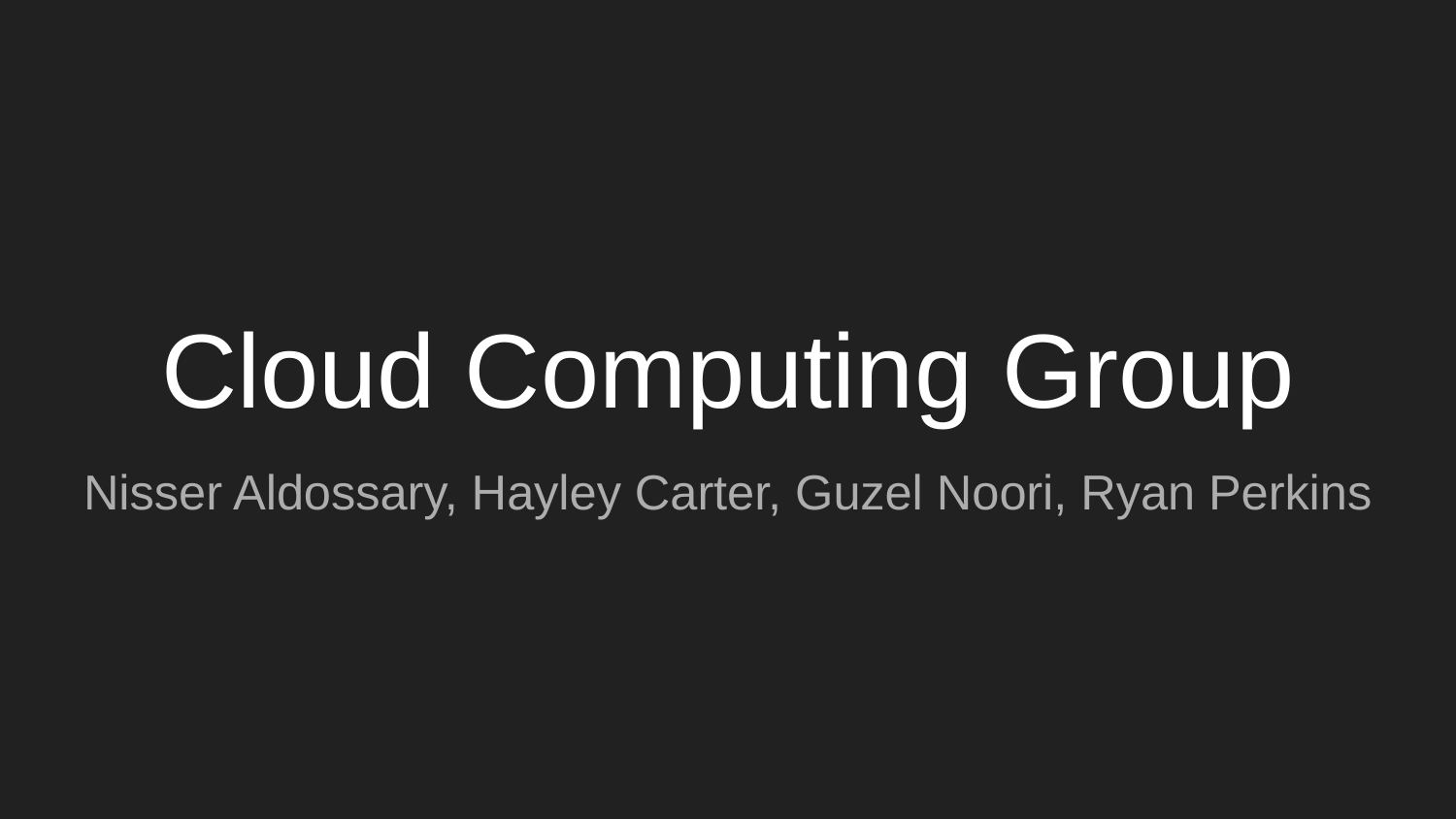

# Cloud Computing Group
Nisser Aldossary, Hayley Carter, Guzel Noori, Ryan Perkins